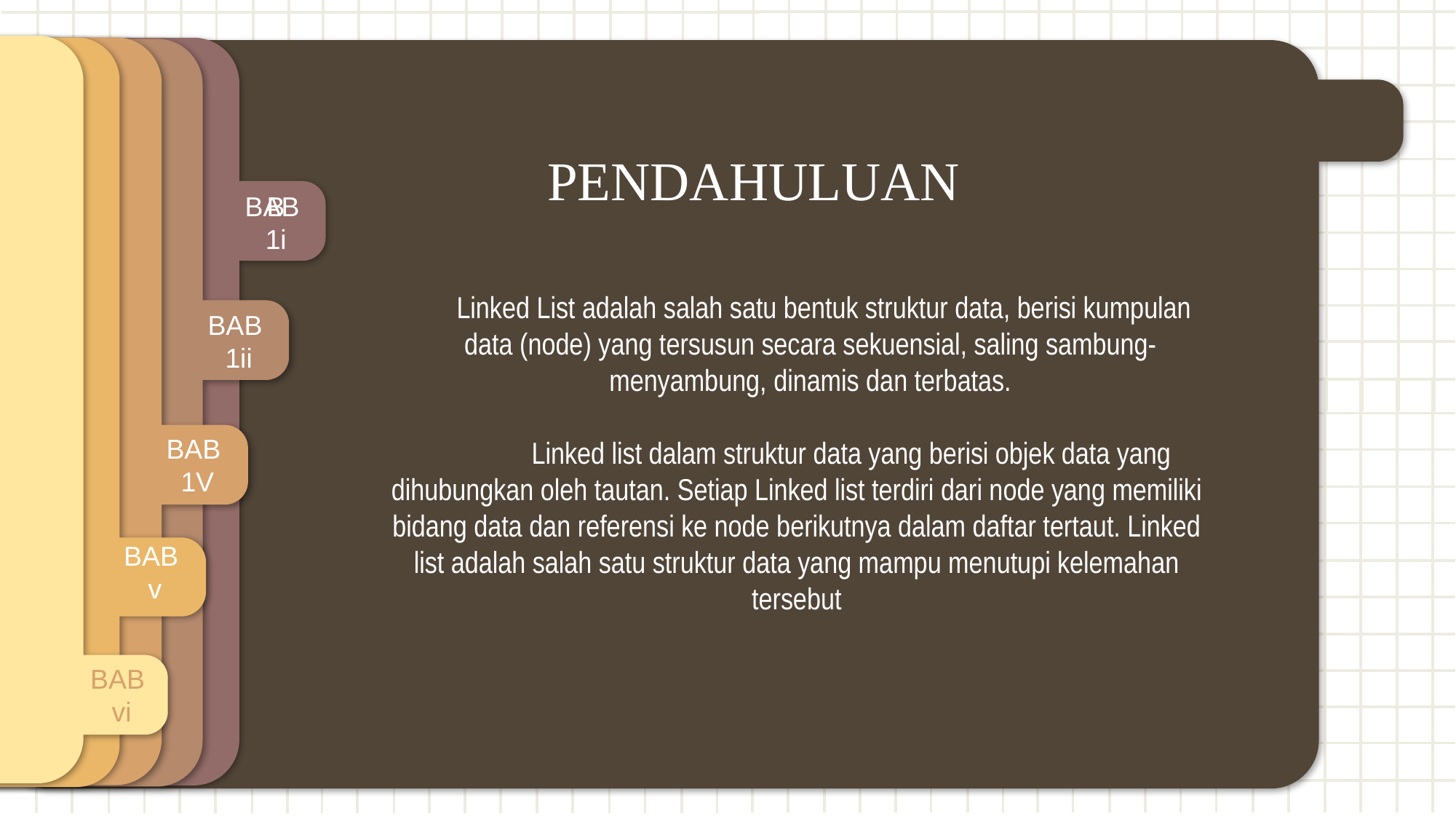

BAB
1i
B

PENDAHULUAN
Linked List adalah salah satu bentuk struktur data, berisi kumpulan data (node) yang tersusun secara sekuensial, saling sambung-menyambung, dinamis dan terbatas.

 	Linked list dalam struktur data yang berisi objek data yang dihubungkan oleh tautan. Setiap Linked list terdiri dari node yang memiliki bidang data dan referensi ke node berikutnya dalam daftar tertaut. Linked list adalah salah satu struktur data yang mampu menutupi kelemahan tersebut
BAB
1ii
BAB
1V
BAB
v
BAB
vi